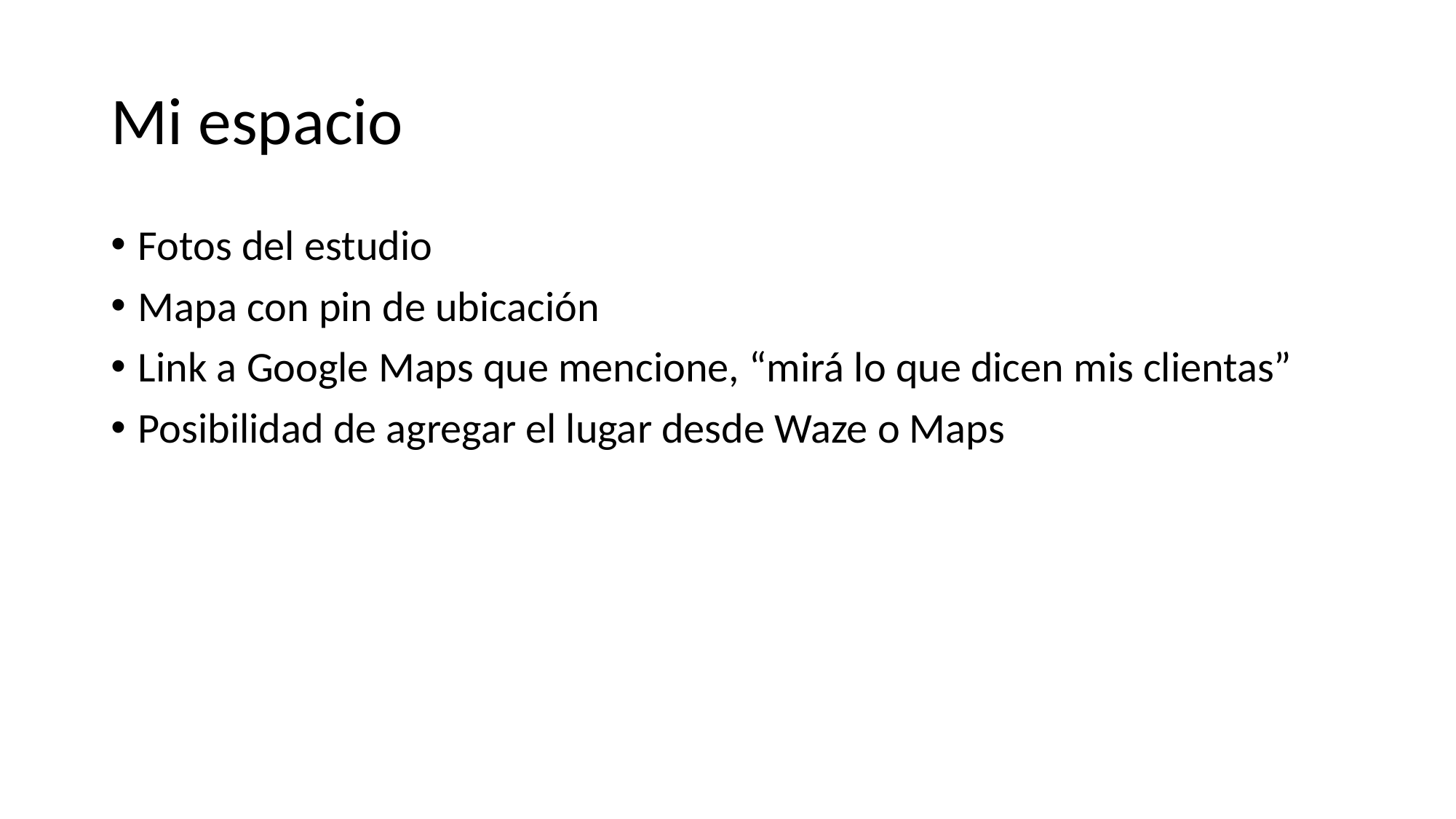

# Mi espacio
Fotos del estudio
Mapa con pin de ubicación
Link a Google Maps que mencione, “mirá lo que dicen mis clientas”
Posibilidad de agregar el lugar desde Waze o Maps